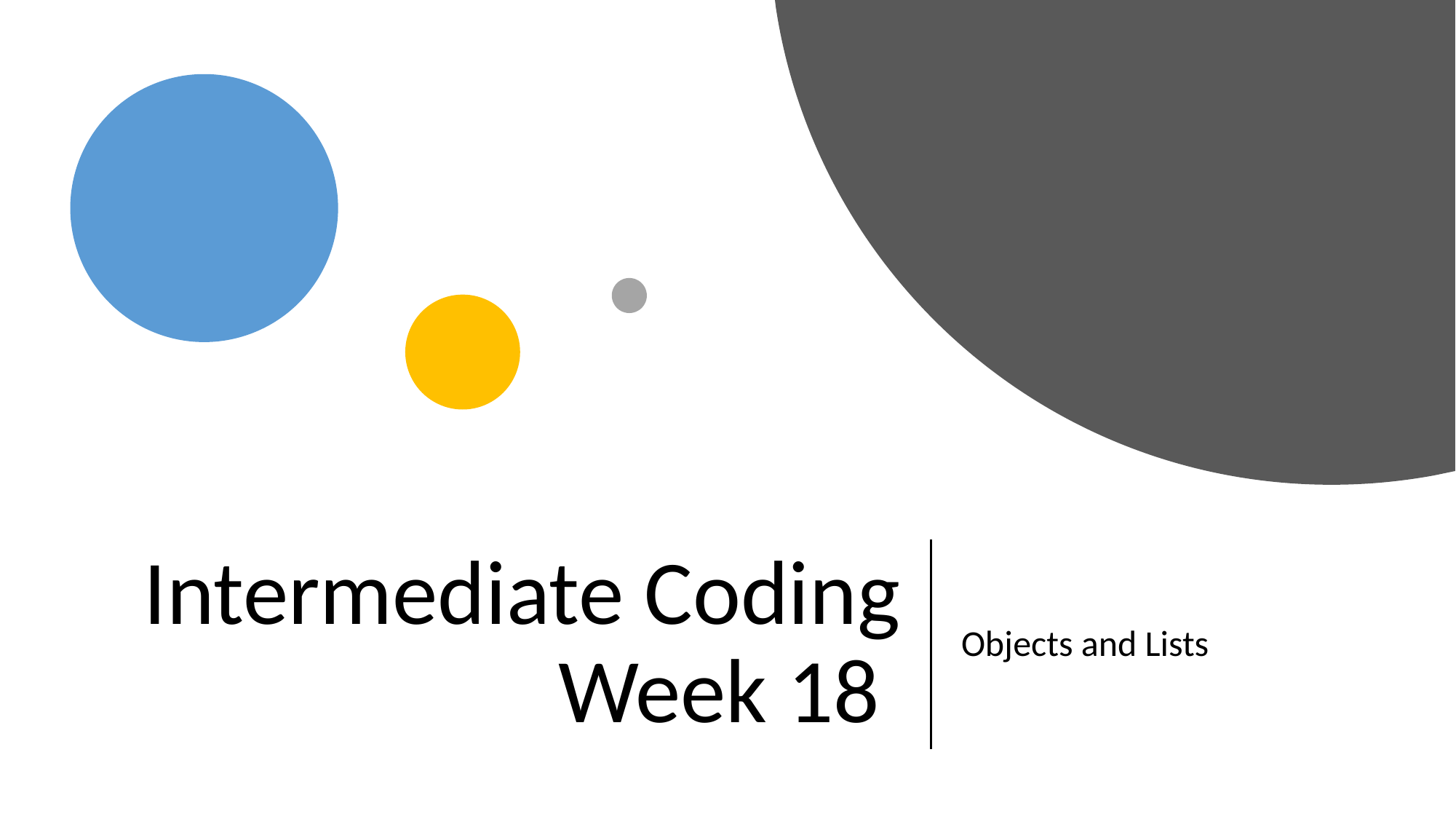

# Intermediate Coding Week 18
Objects and Lists